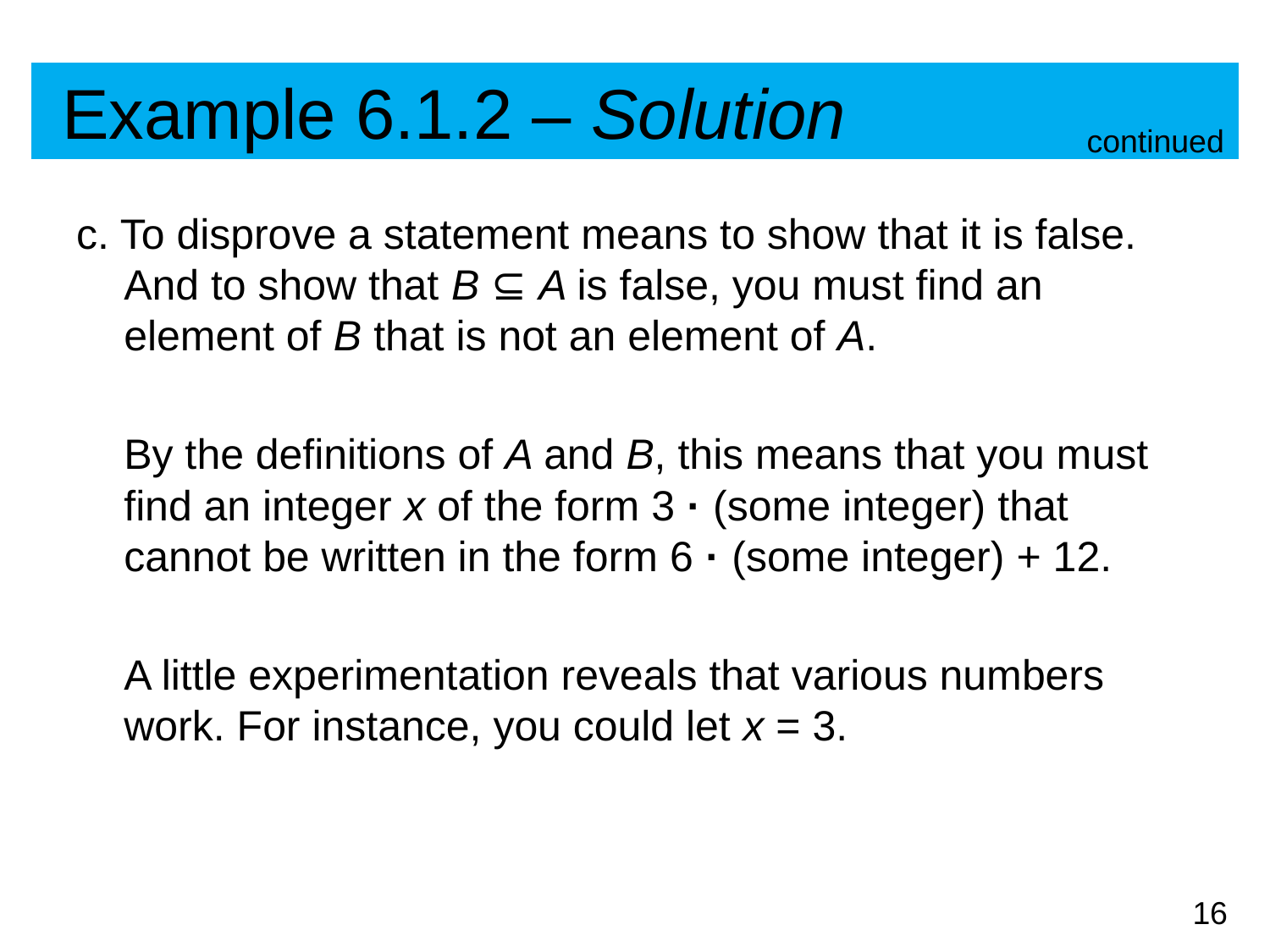

# Example 6.1.2 – Solution
continued
c. To disprove a statement means to show that it is false. And to show that B ⊆ A is false, you must find an element of B that is not an element of A.

By the definitions of A and B, this means that you must find an integer x of the form 3 · (some integer) that cannot be written in the form 6 · (some integer) + 12.

A little experimentation reveals that various numbers work. For instance, you could let x = 3.